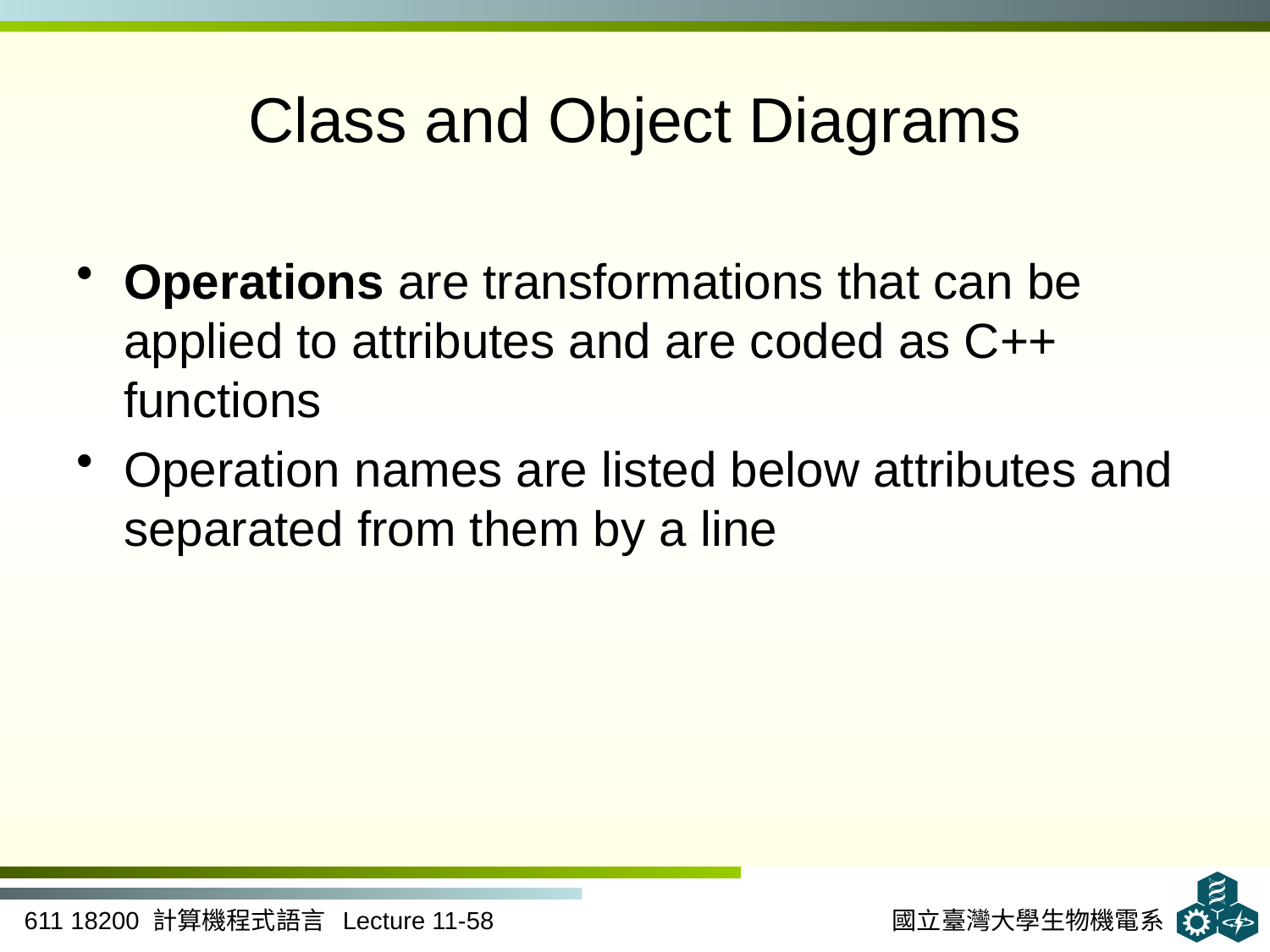

# Class and Object Diagrams
Operations are transformations that can be applied to attributes and are coded as C++ functions
Operation names are listed below attributes and separated from them by a line

58